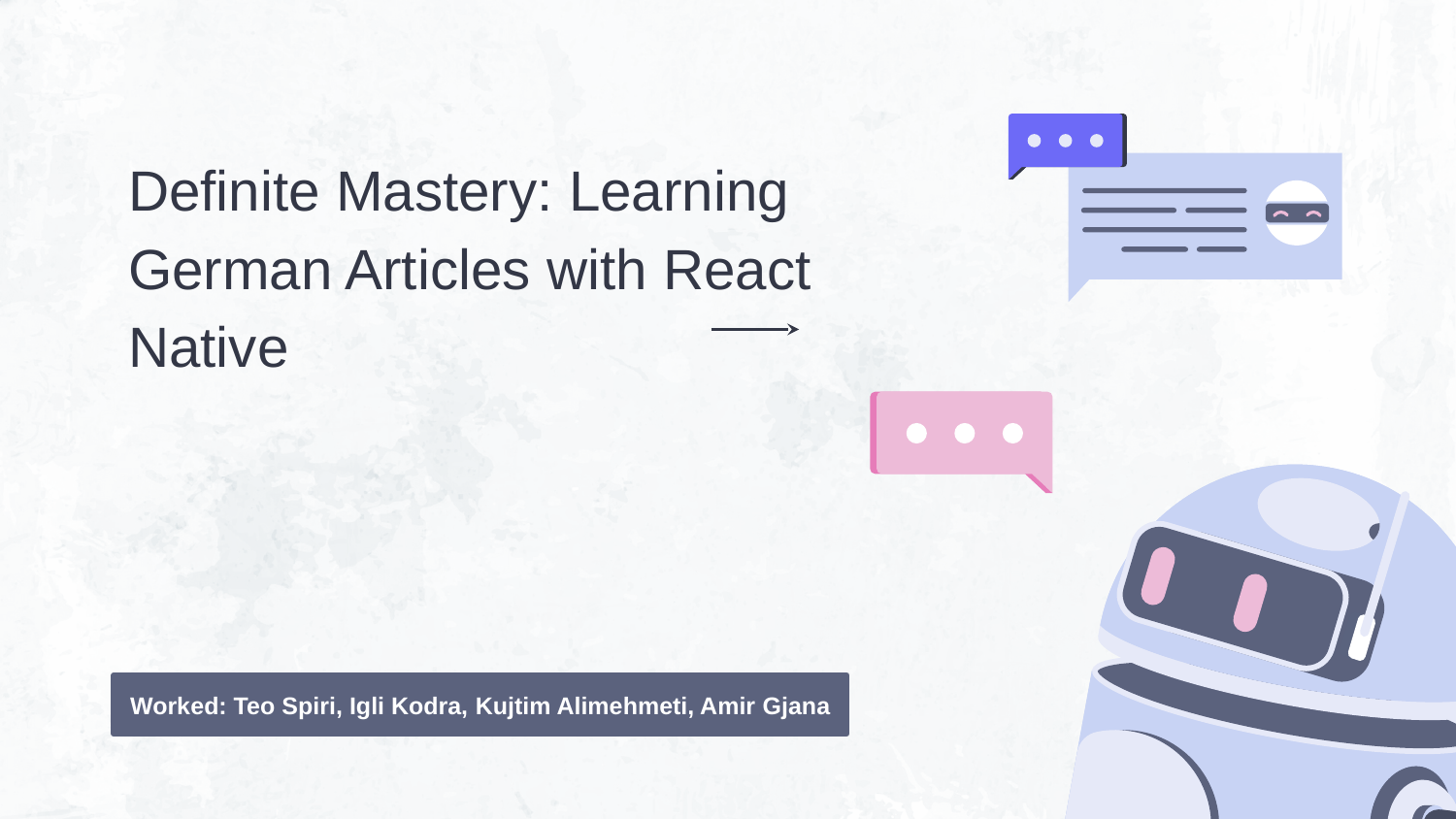

# Definite Mastery: Learning German Articles with React Native

Worked: Teo Spiri, Igli Kodra, Kujtim Alimehmeti, Amir Gjana